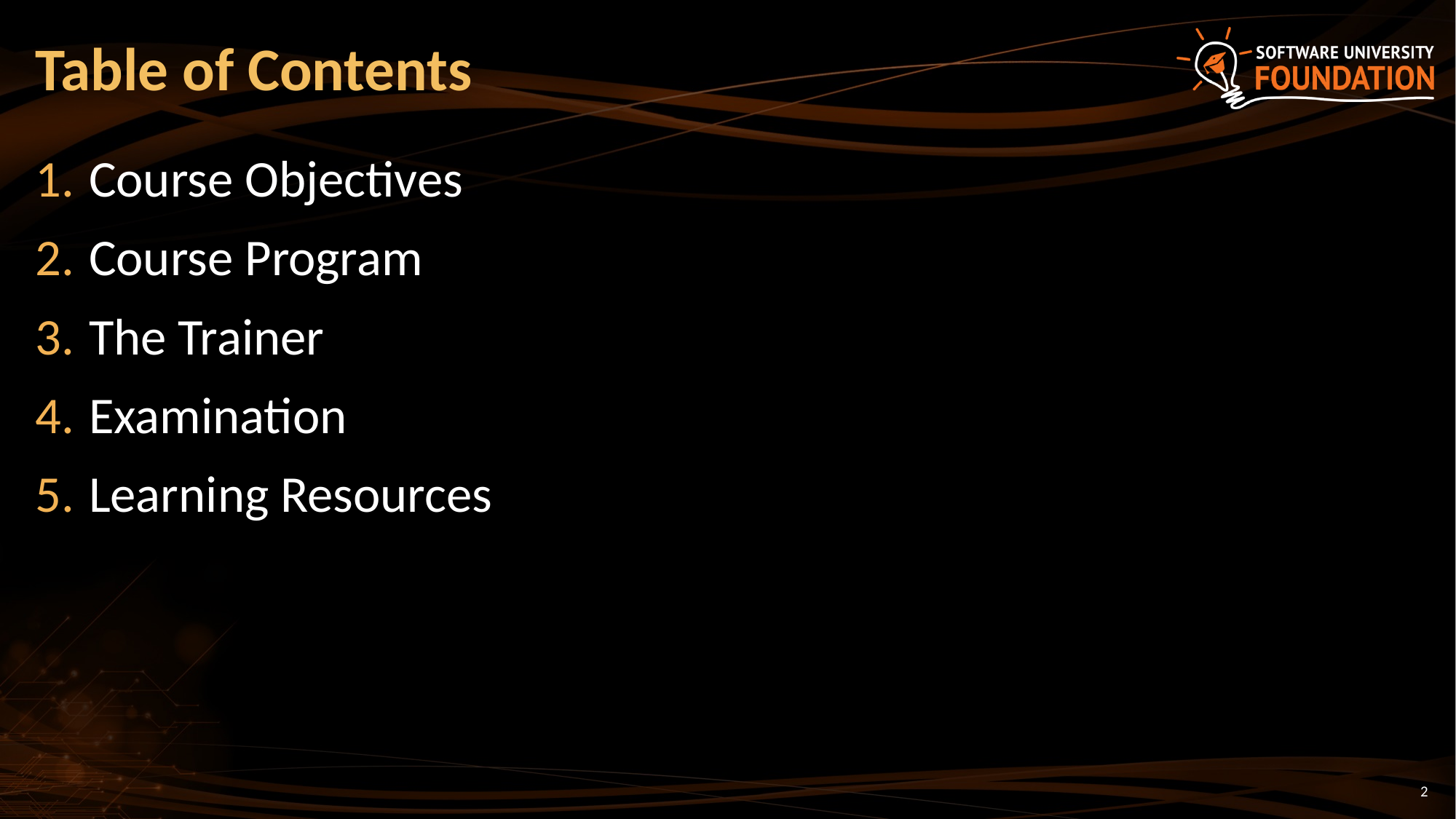

# Table of Contents
Course Objectives
Course Program
The Trainer
Examination
Learning Resources
2